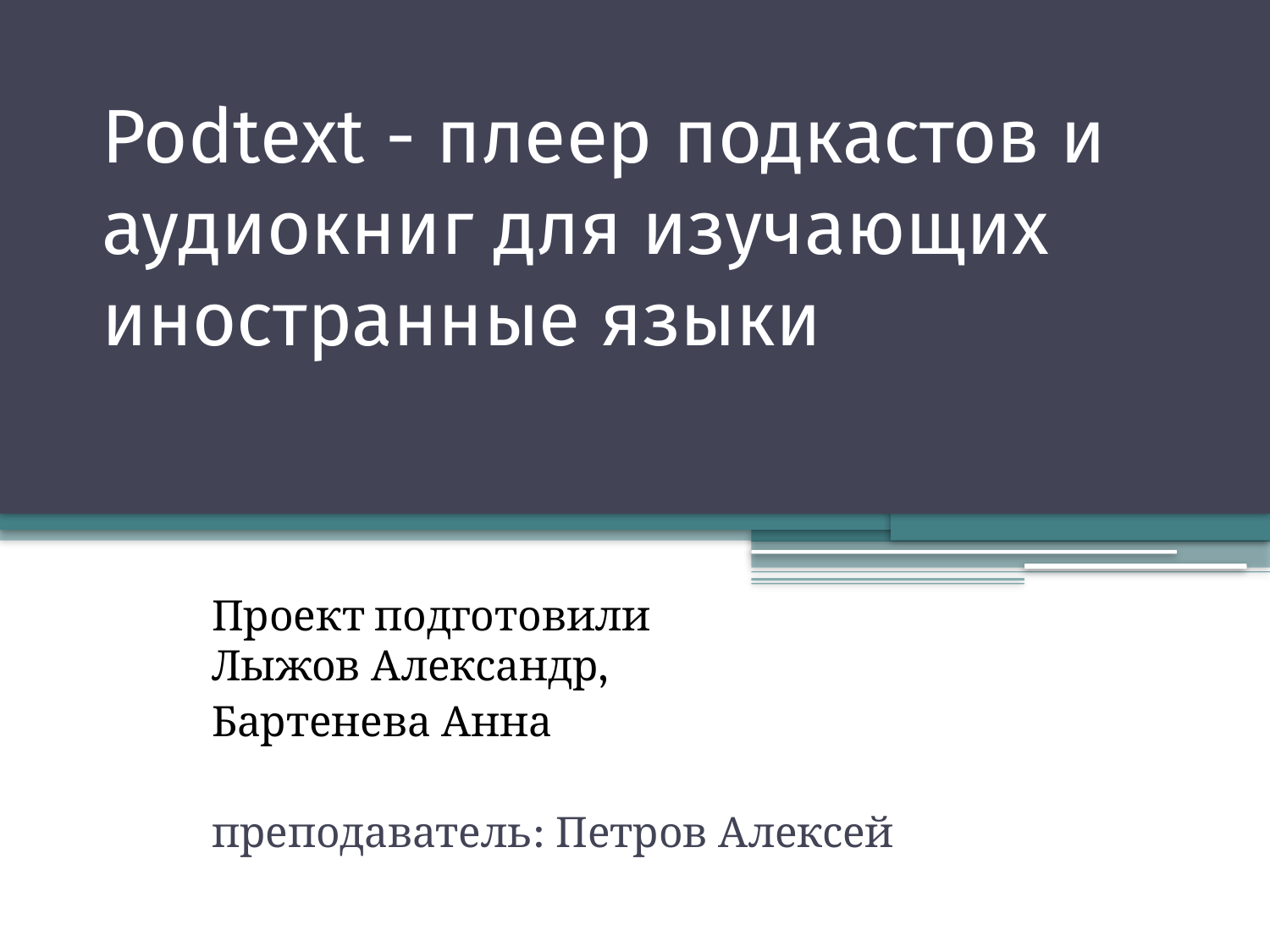

# Podtext - плеер подкастов и аудиокниг для изучающих иностранные языки

Проект подготовили
Лыжов Александр,
Бартенева Анна

преподаватель: Петров Алексей